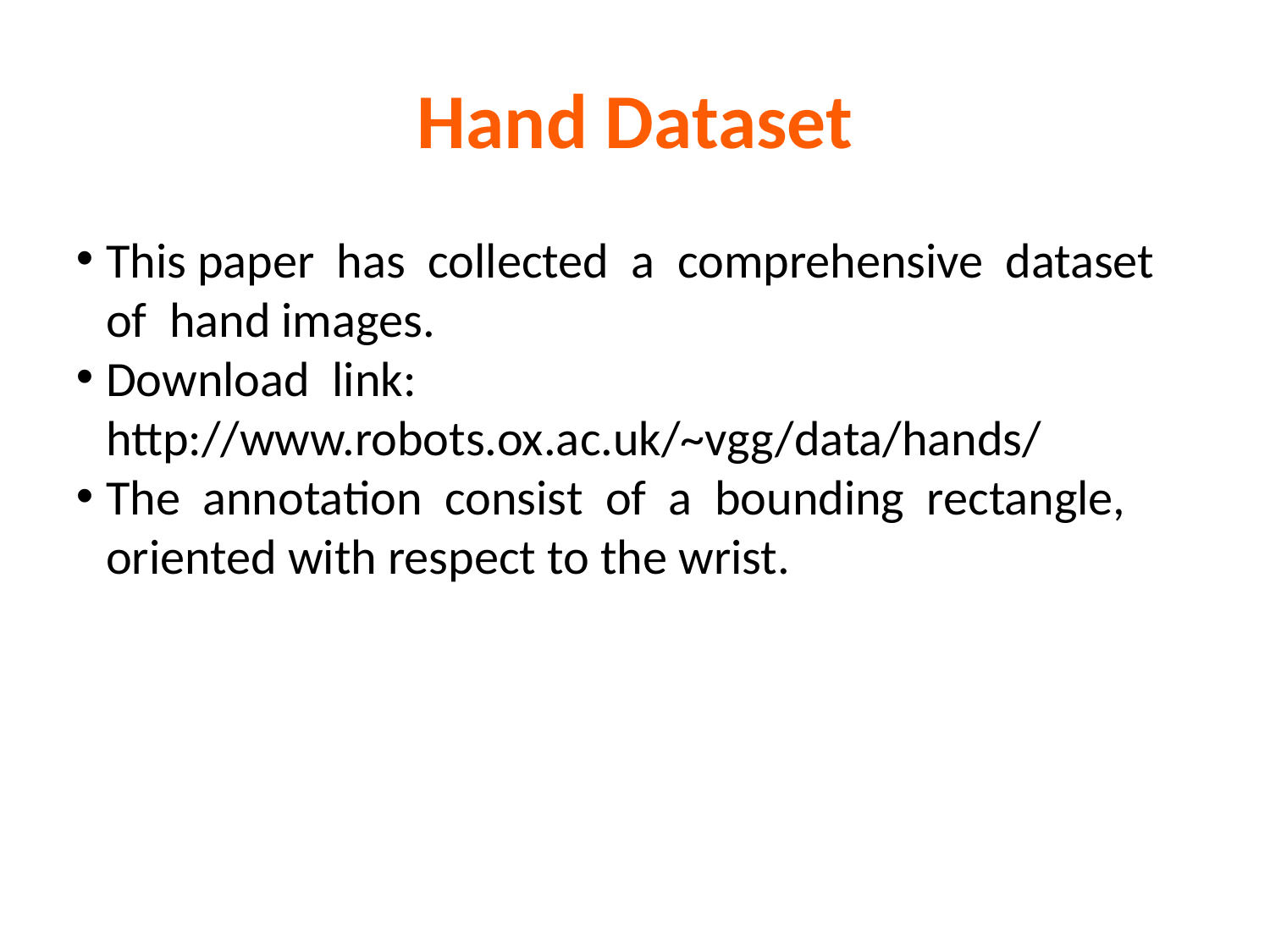

Hand Dataset
This paper  has  collected  a  comprehensive  dataset  of  hand images.
Download  link: http://www.robots.ox.ac.uk/~vgg/data/hands/
The  annotation  consist  of  a  bounding  rectangle, oriented with respect to the wrist.